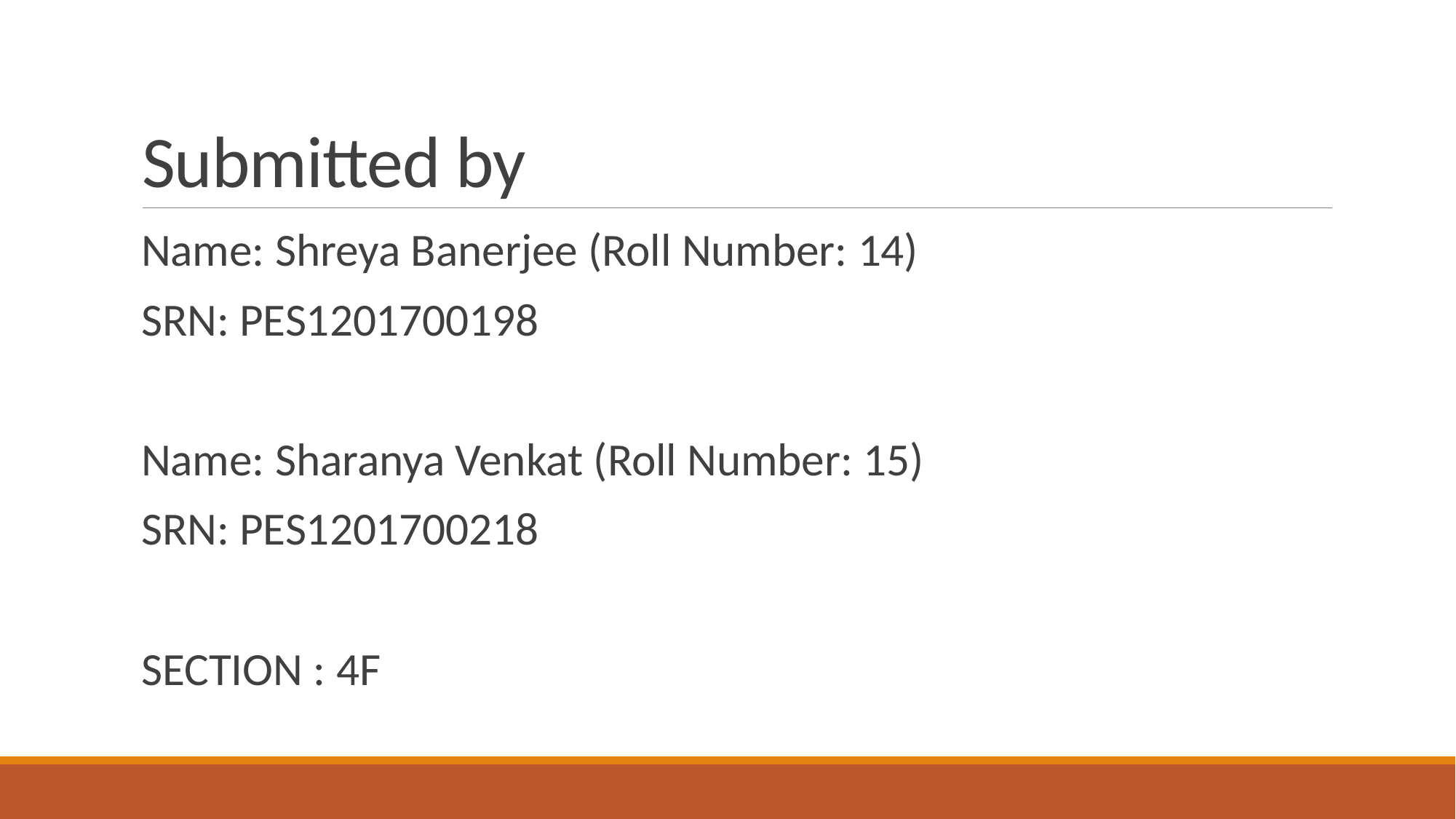

# Submitted by
Name: Shreya Banerjee (Roll Number: 14)
SRN: PES1201700198

Name: Sharanya Venkat (Roll Number: 15)
SRN: PES1201700218

 SECTION : 4F